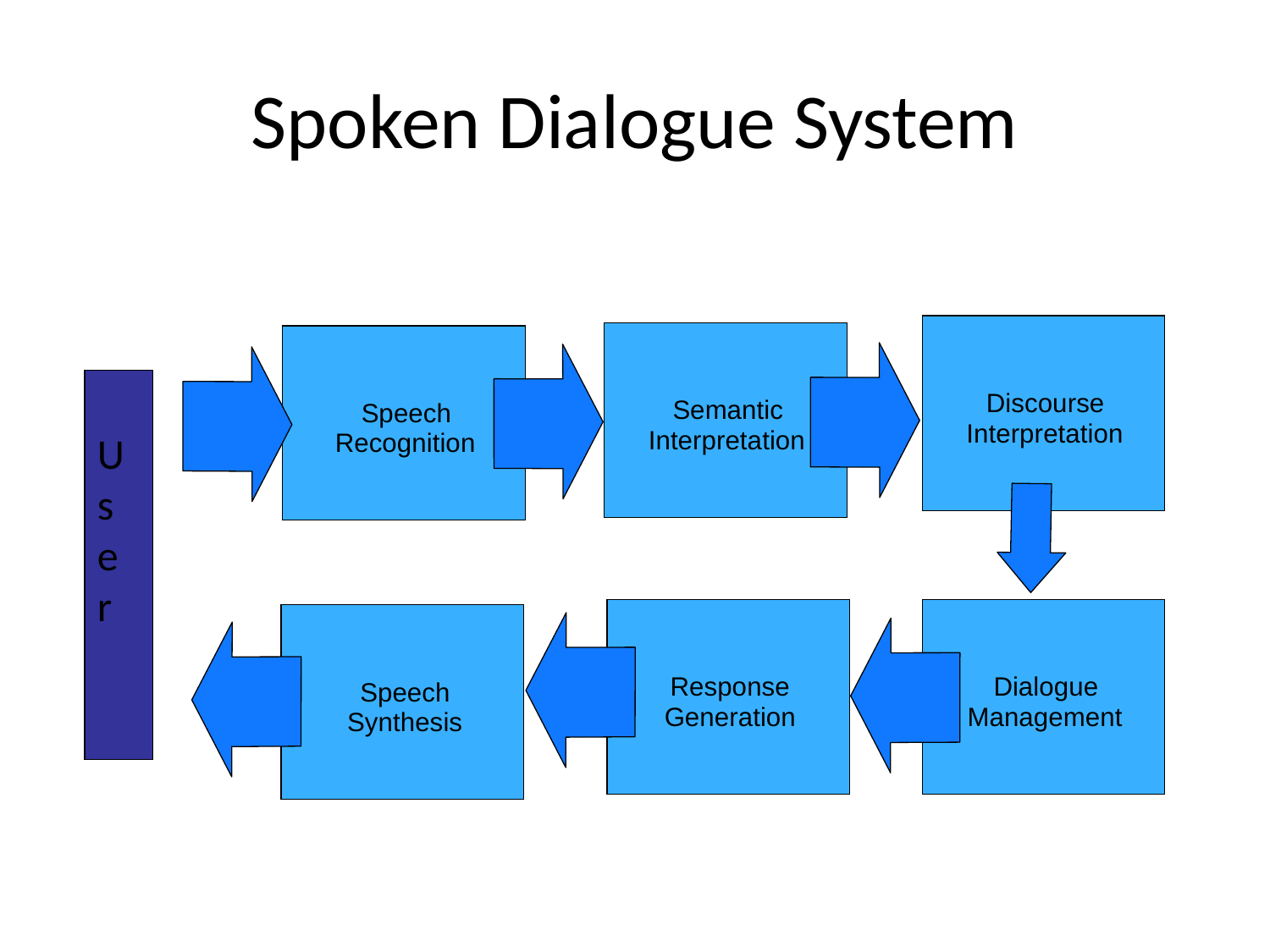

# Spoken Dialogue System

Us e r
Discourse
Semantic
Speech
Interpretation
Interpretation
Recognition

Response
Dialogue
Speech
Generation
Management
Synthesis